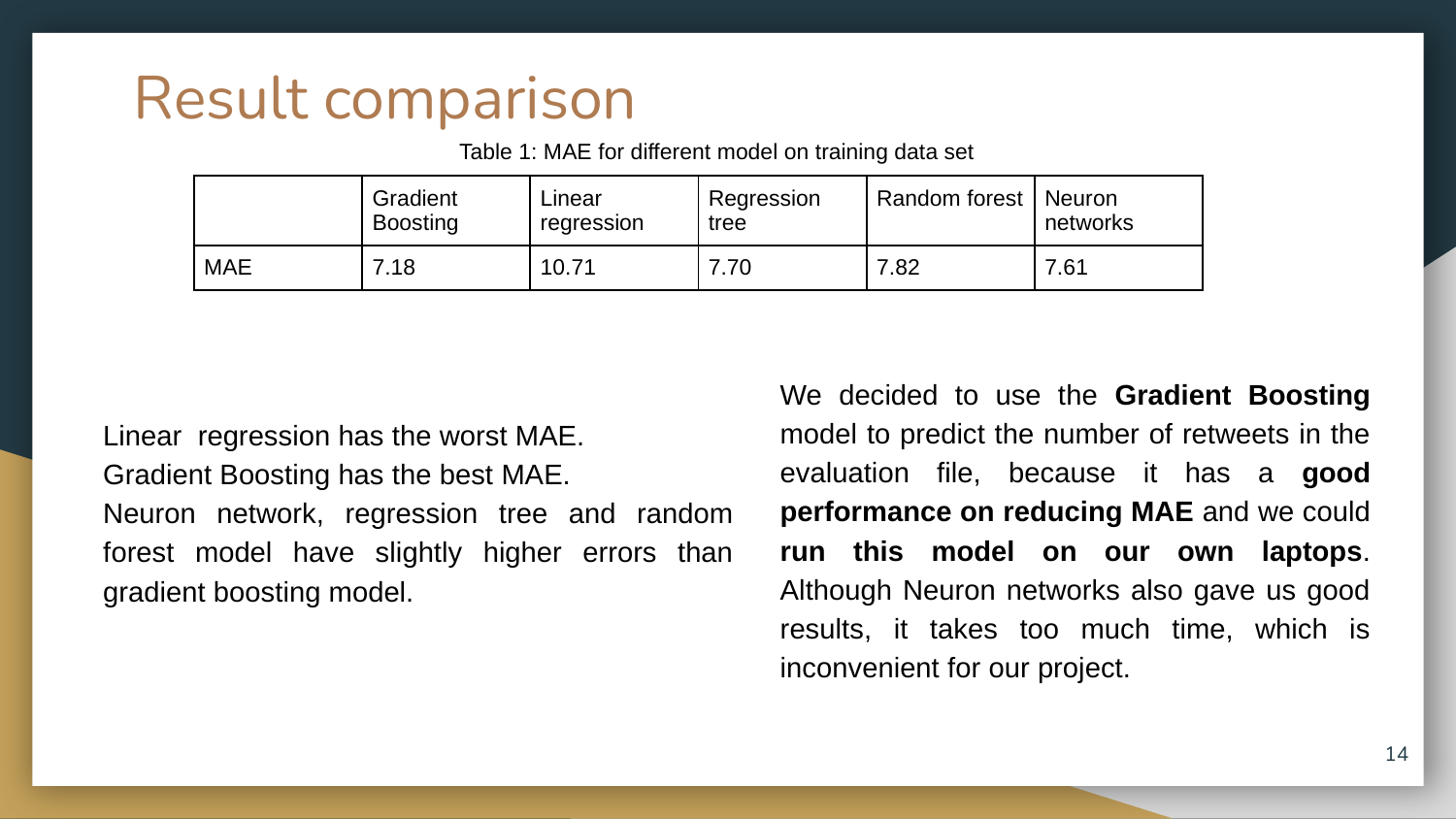

# Result comparison
Table 1: MAE for different model on training data set
|  | Gradient Boosting | Linear regression | Regression tree | Random forest | Neuron networks |
| --- | --- | --- | --- | --- | --- |
| MAE | 7.18 | 10.71 | 7.70 | 7.82 | 7.61 |
We decided to use the Gradient Boosting model to predict the number of retweets in the evaluation file, because it has a good performance on reducing MAE and we could run this model on our own laptops. Although Neuron networks also gave us good results, it takes too much time, which is inconvenient for our project.
Linear  regression has the worst MAE.
Gradient Boosting has the best MAE.
Neuron network, regression tree and random forest model have slightly higher errors than gradient boosting model.

14